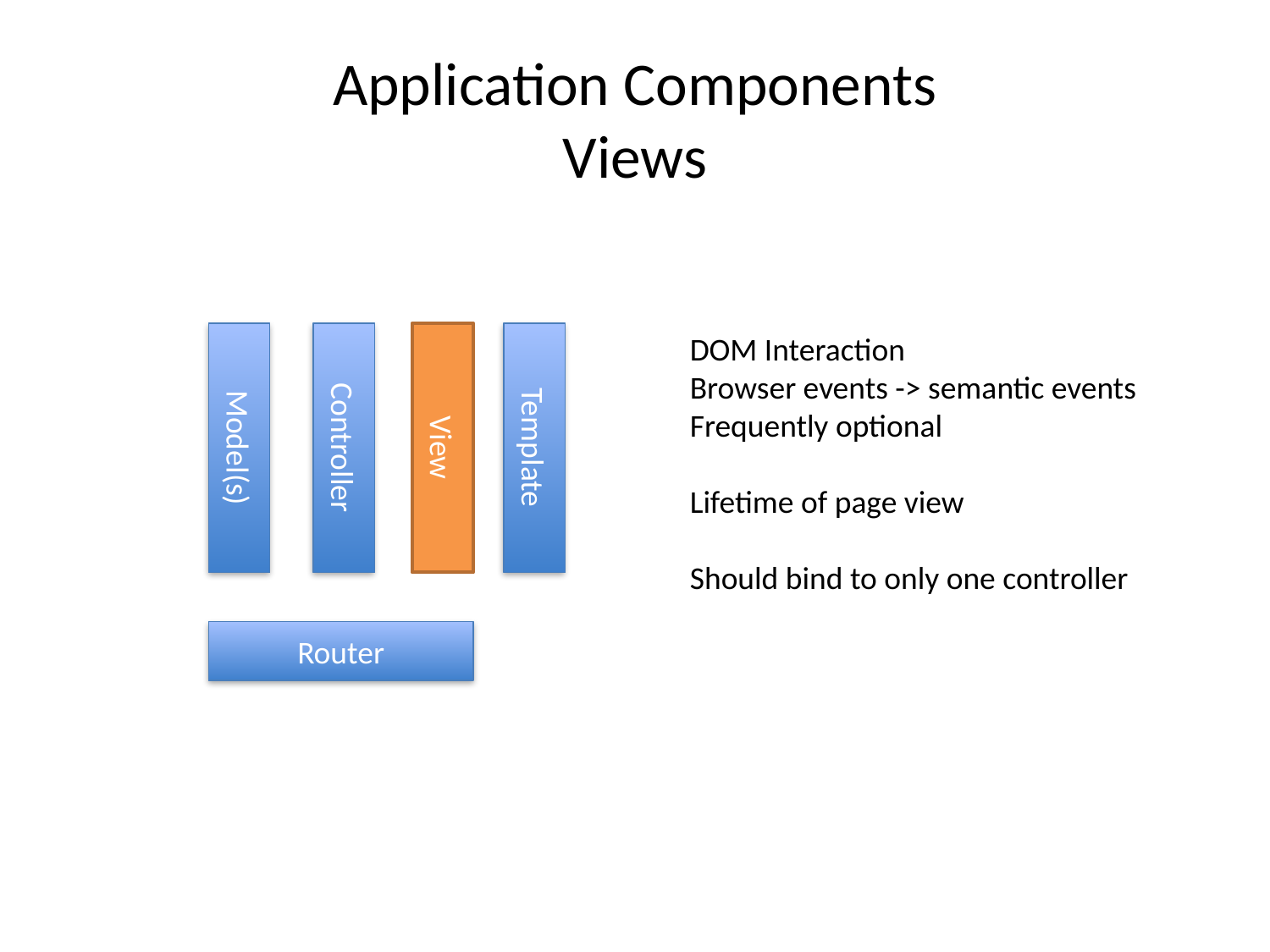

# Application Components Views
Model(s)
Controller
View
Template
DOM Interaction
Browser events -> semantic events
Frequently optional

Lifetime of page view

Should bind to only one controller
Router